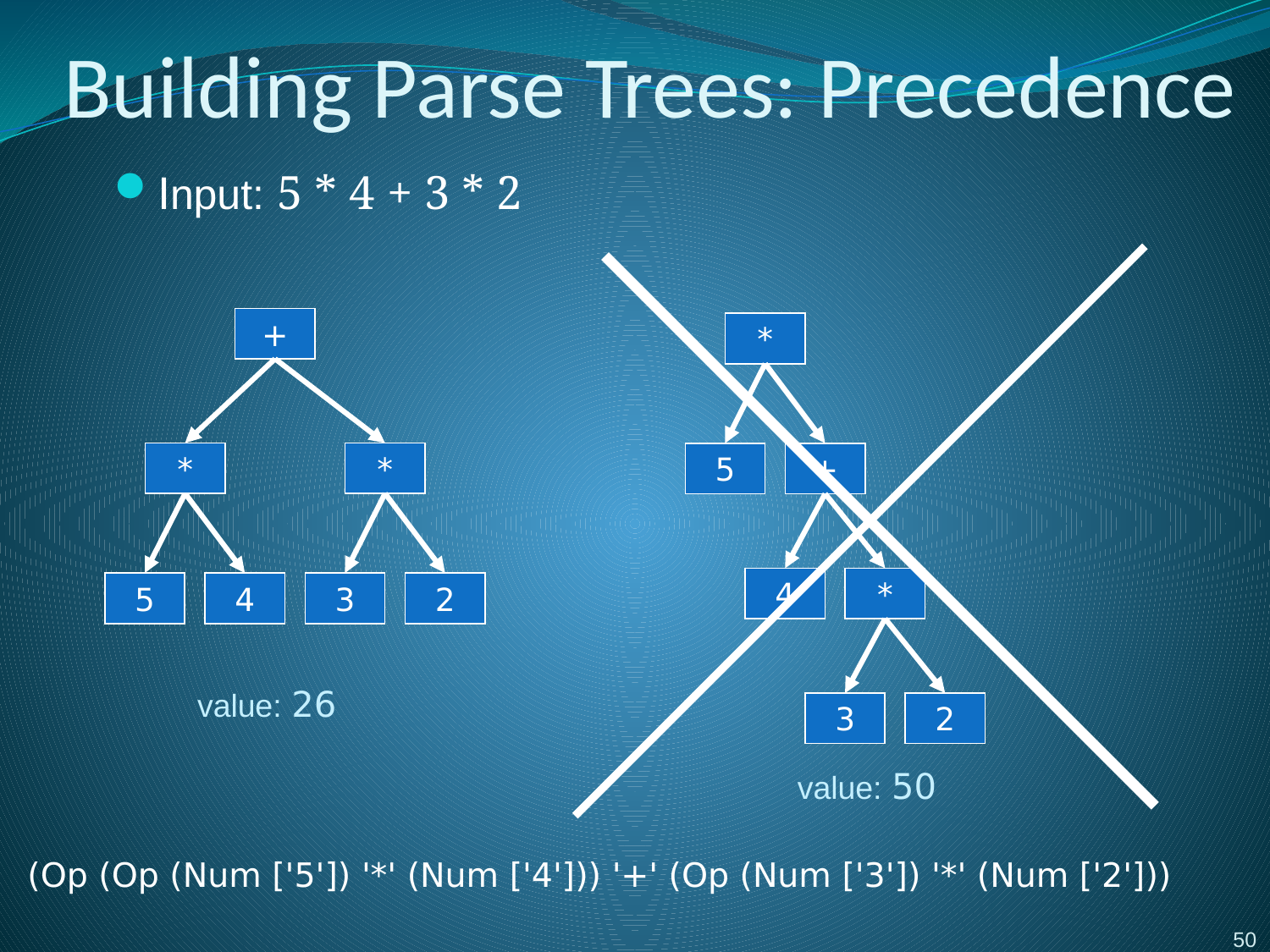

# Building Parse Trees: Precedence
Input: 5 * 4 + 3 * 2

+
*
*
*
5
+
4
*
5
4
3
2
value: 26
3
2
value: 50
(Op (Op (Num ['5']) '*' (Num ['4'])) '+' (Op (Num ['3']) '*' (Num ['2']))
50